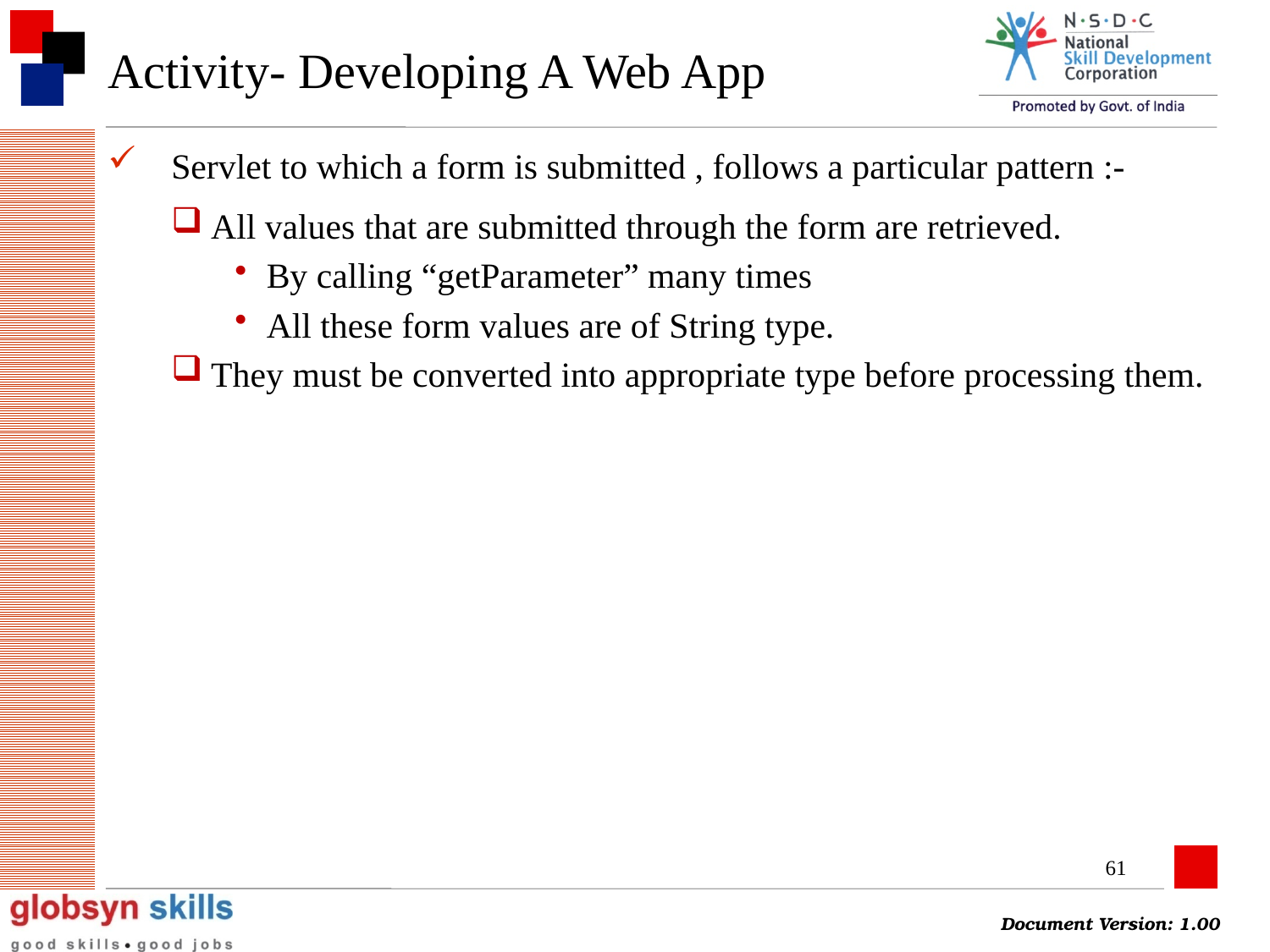

# Activity- Developing A Web App
Servlet to which a form is submitted , follows a particular pattern :-
All values that are submitted through the form are retrieved.
By calling “getParameter” many times
All these form values are of String type.
They must be converted into appropriate type before processing them.